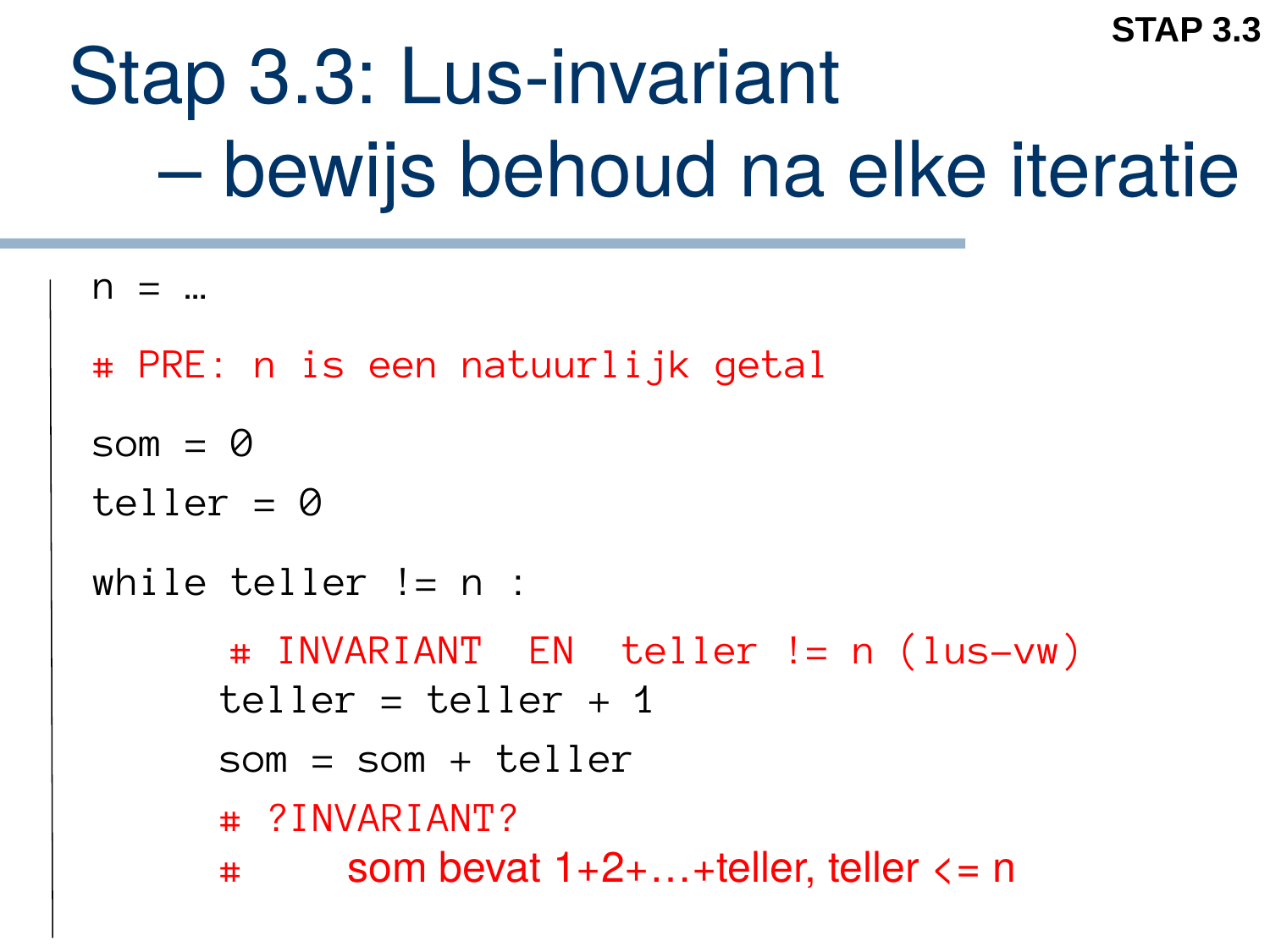

STAP 3.3
# Stap 3.3: Lus-invariant – bewijs behoud na elke iteratie
n = …

# PRE: n is een natuurlijk getal

som = 0
teller = 0

while teller != n :

	teller = teller + 1
	som = som + teller
	# ?INVARIANT?
 	#	som bevat 1+2+…+teller, teller <= n

	# INVARIANT  EN  teller != n (lus-vw)